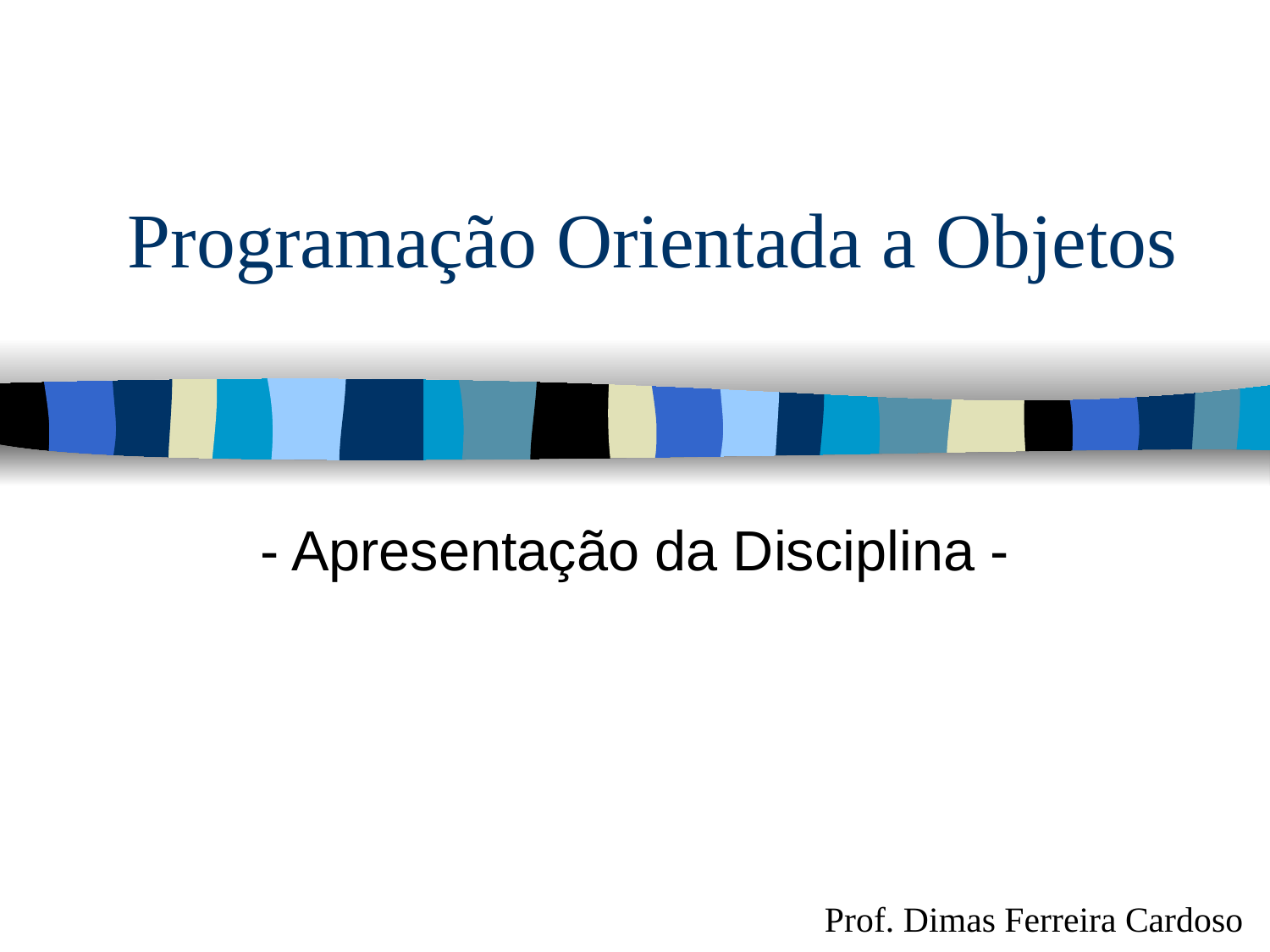

# Programação Orientada a Objetos
- Apresentação da Disciplina -
Prof. Dimas Ferreira Cardoso